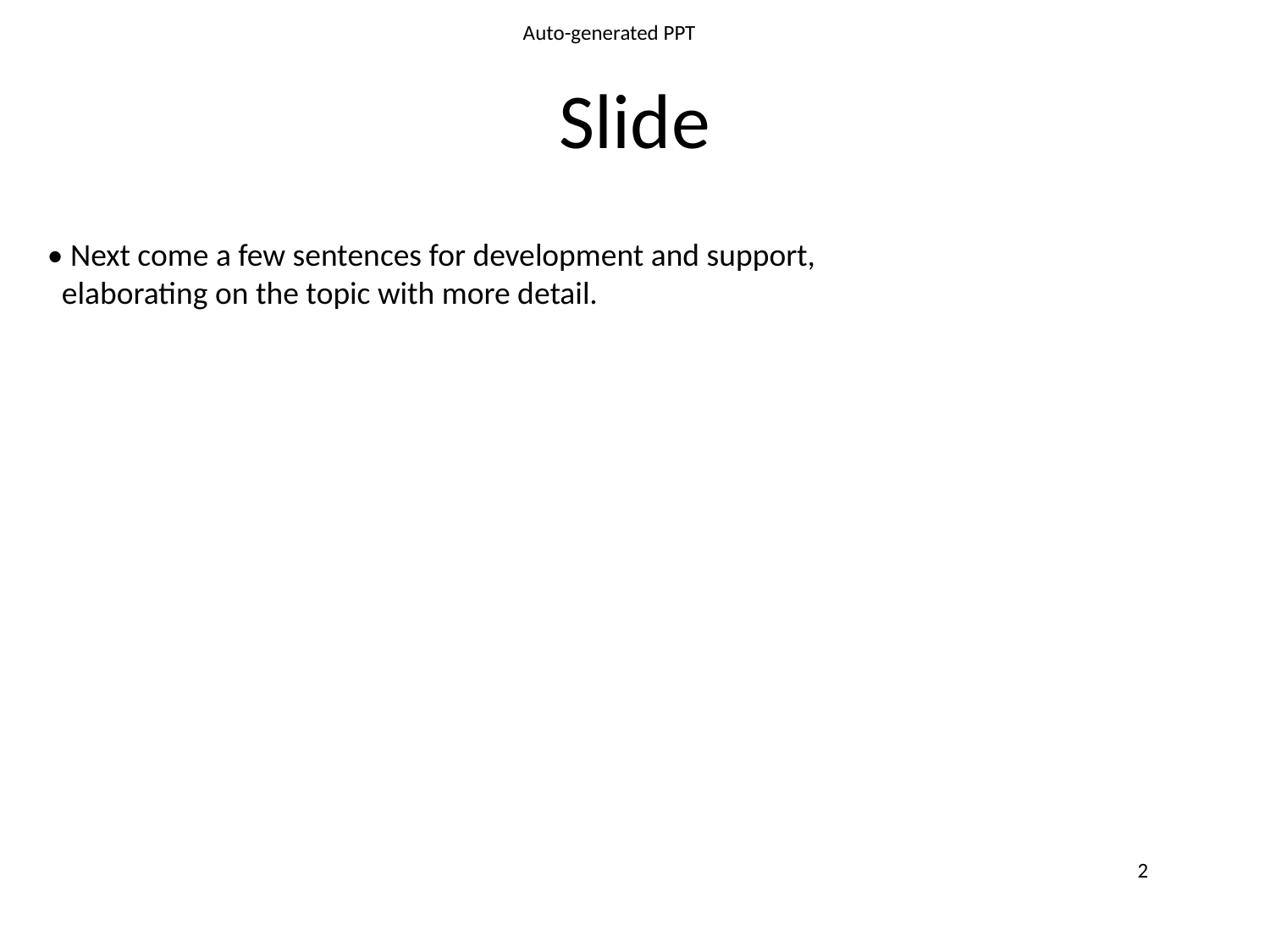

Auto-generated PPT
# Slide

• Next come a few sentences for development and support,
  elaborating on the topic with more detail.

2